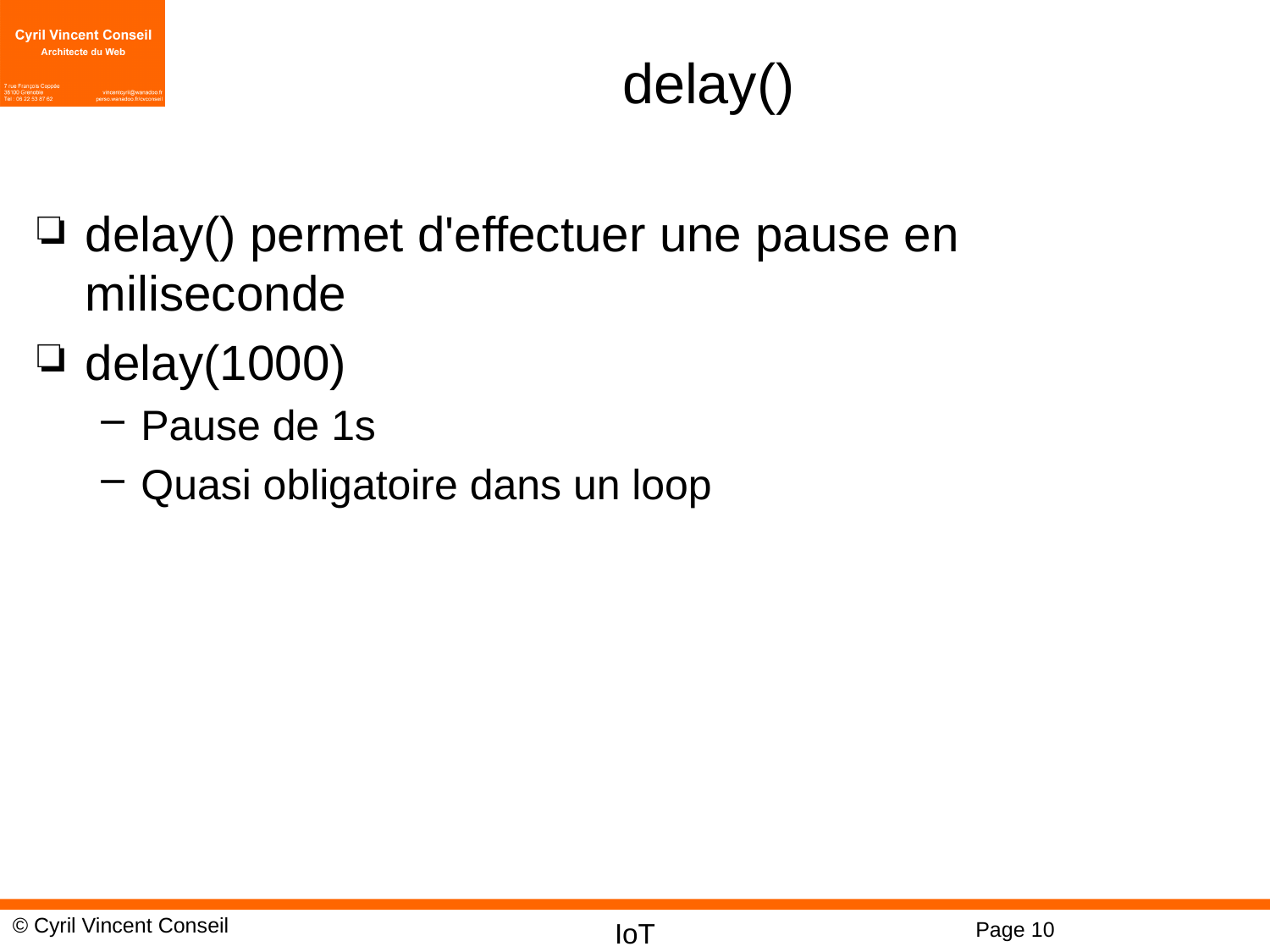

# delay()
delay() permet d'effectuer une pause en miliseconde
delay(1000)
Pause de 1s
Quasi obligatoire dans un loop